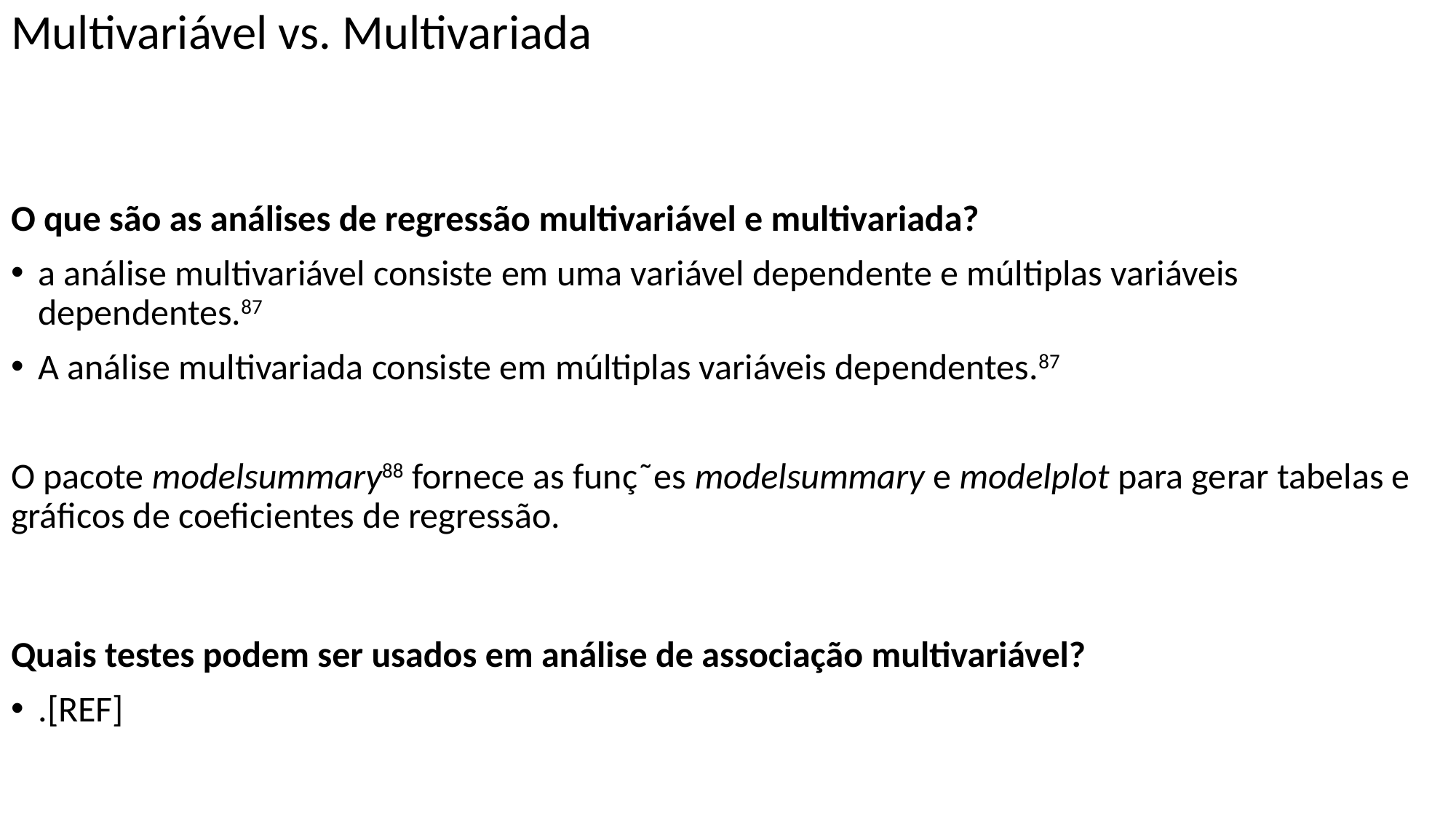

# Multivariável vs. Multivariada

O que são as análises de regressão multivariável e multivariada?
a análise multivariável consiste em uma variável dependente e múltiplas variáveis dependentes.87
A análise multivariada consiste em múltiplas variáveis dependentes.87

O pacote modelsummary88 fornece as funç˜es modelsummary e modelplot para gerar tabelas e gráficos de coeficientes de regressão.

Quais testes podem ser usados em análise de associação multivariável?
.[REF]